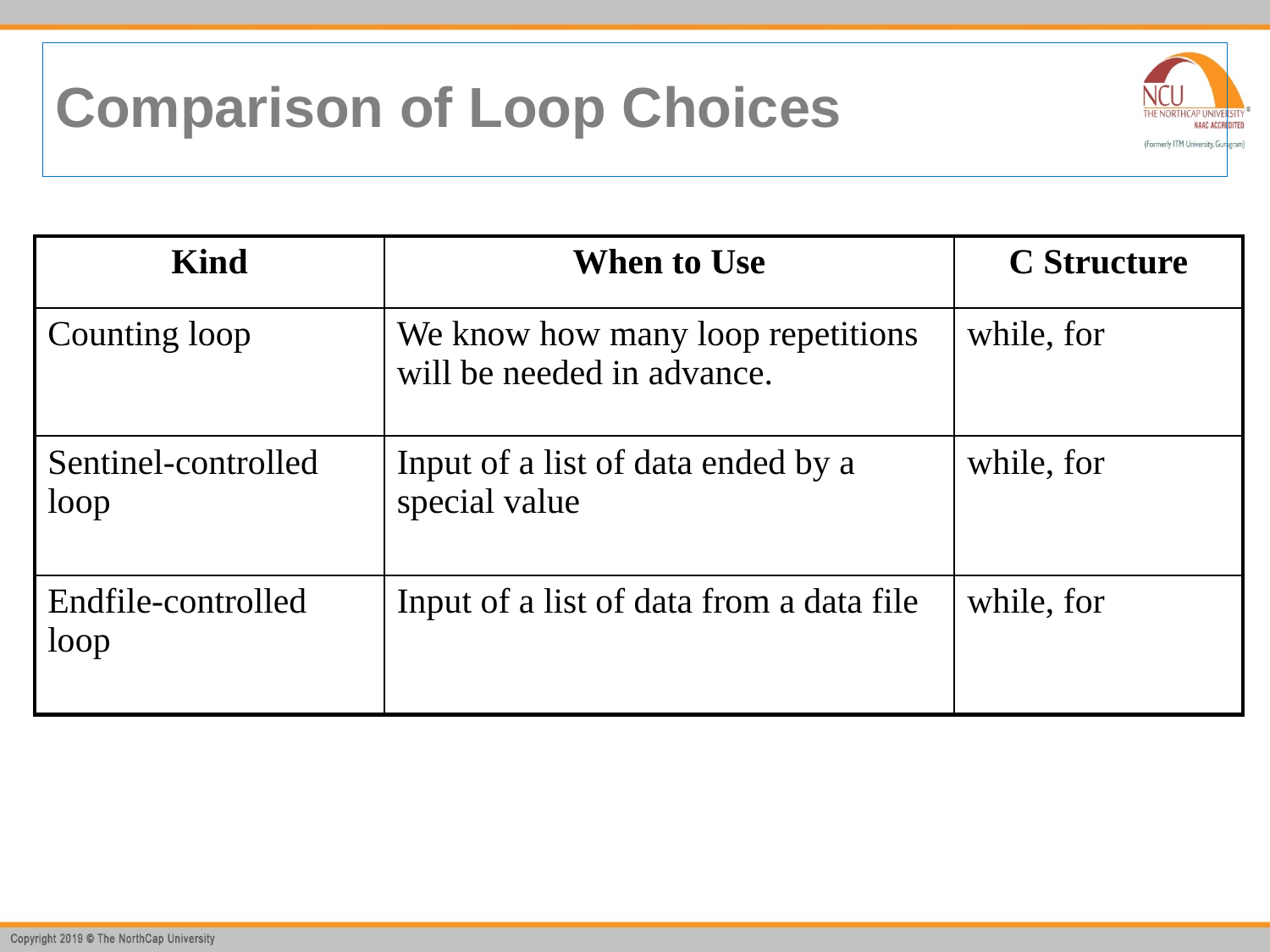

# Comparison of Loop Choices
| Kind | When to Use | C Structure |
| --- | --- | --- |
| Counting loop | We know how many loop repetitions will be needed in advance. | while, for |
| Sentinel-controlled loop | Input of a list of data ended by a special value | while, for |
| Endfile-controlled loop | Input of a list of data from a data file | while, for |